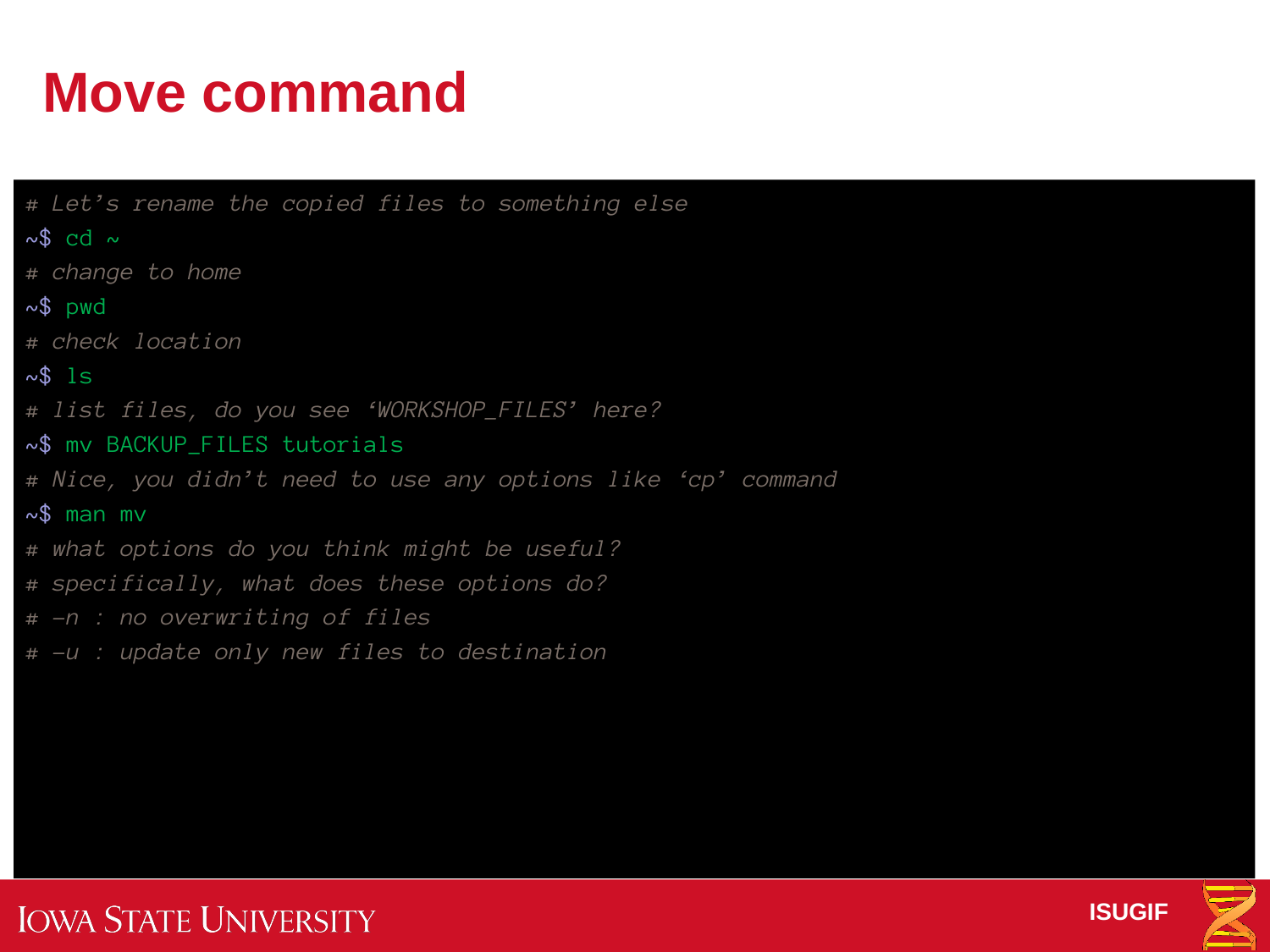

# Move command
# Let’s rename the copied files to something else
~$ cd ~
# change to home
~$ pwd
# check location
~$ ls
# list files, do you see ‘WORKSHOP_FILES’ here?
~$ mv BACKUP_FILES tutorials
# Nice, you didn’t need to use any options like ‘cp’ command
~$ man mv
# what options do you think might be useful?
# specifically, what does these options do?
# -n : no overwriting of files
# -u : update only new files to destination